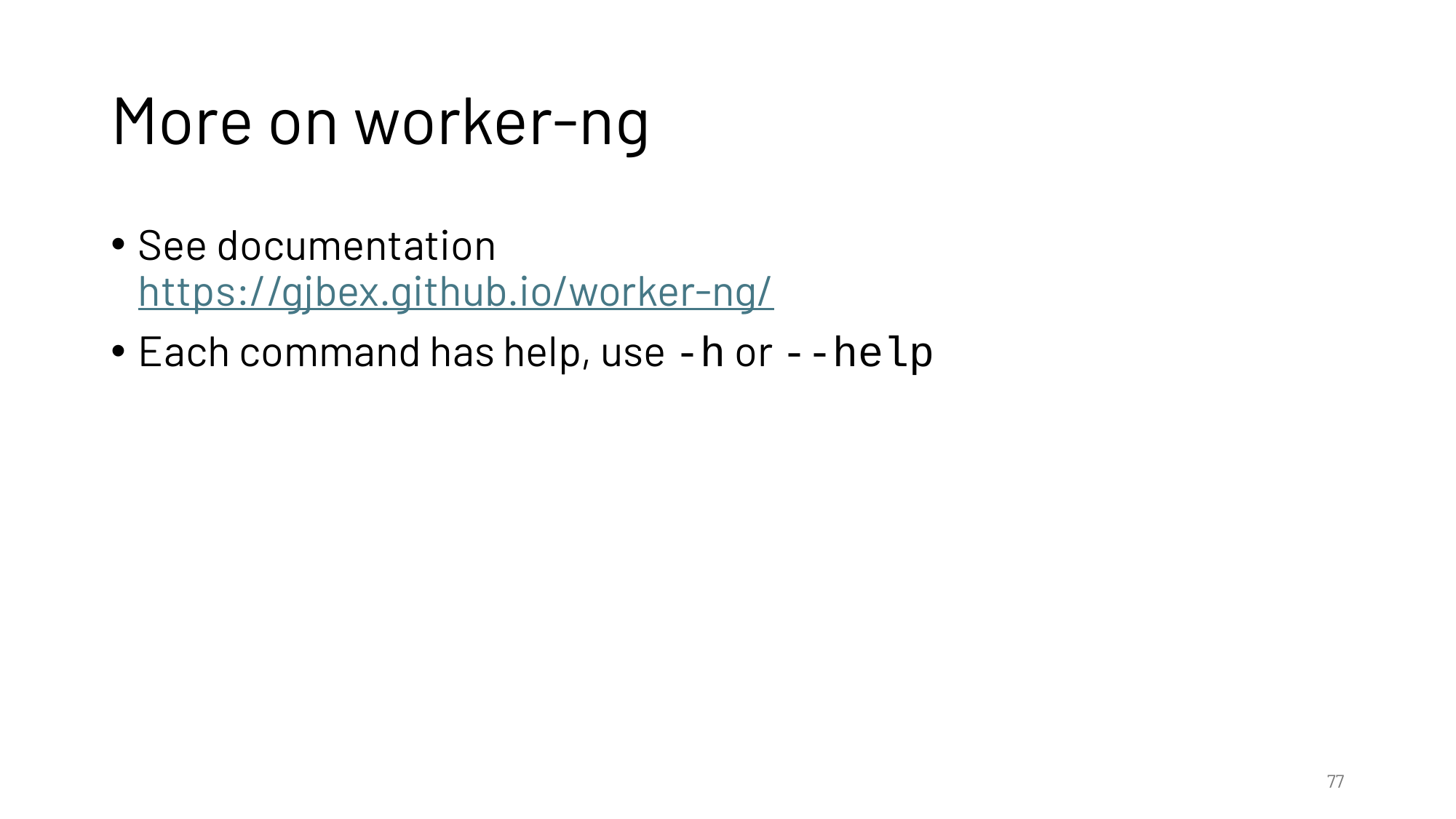

# More on worker-ng
See documentation
https://gjbex.github.io/worker-ng/
Each command has help, use -h or --help
77